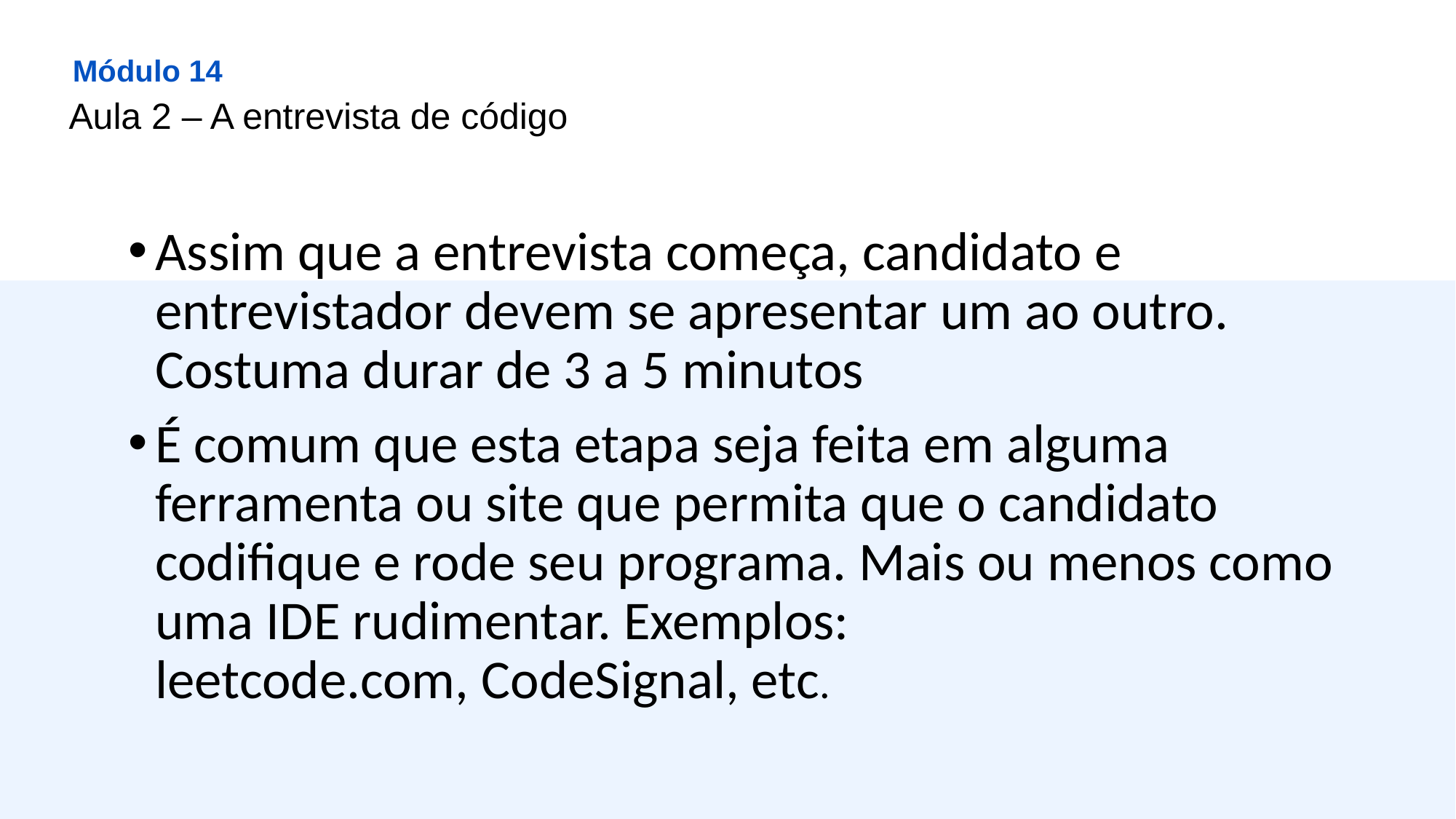

Módulo 14
Aula 2 – A entrevista de código
Assim que a entrevista começa, candidato e entrevistador devem se apresentar um ao outro. Costuma durar de 3 a 5 minutos
É comum que esta etapa seja feita em alguma ferramenta ou site que permita que o candidato codifique e rode seu programa. Mais ou menos como uma IDE rudimentar. Exemplos: leetcode.com, CodeSignal, etc.